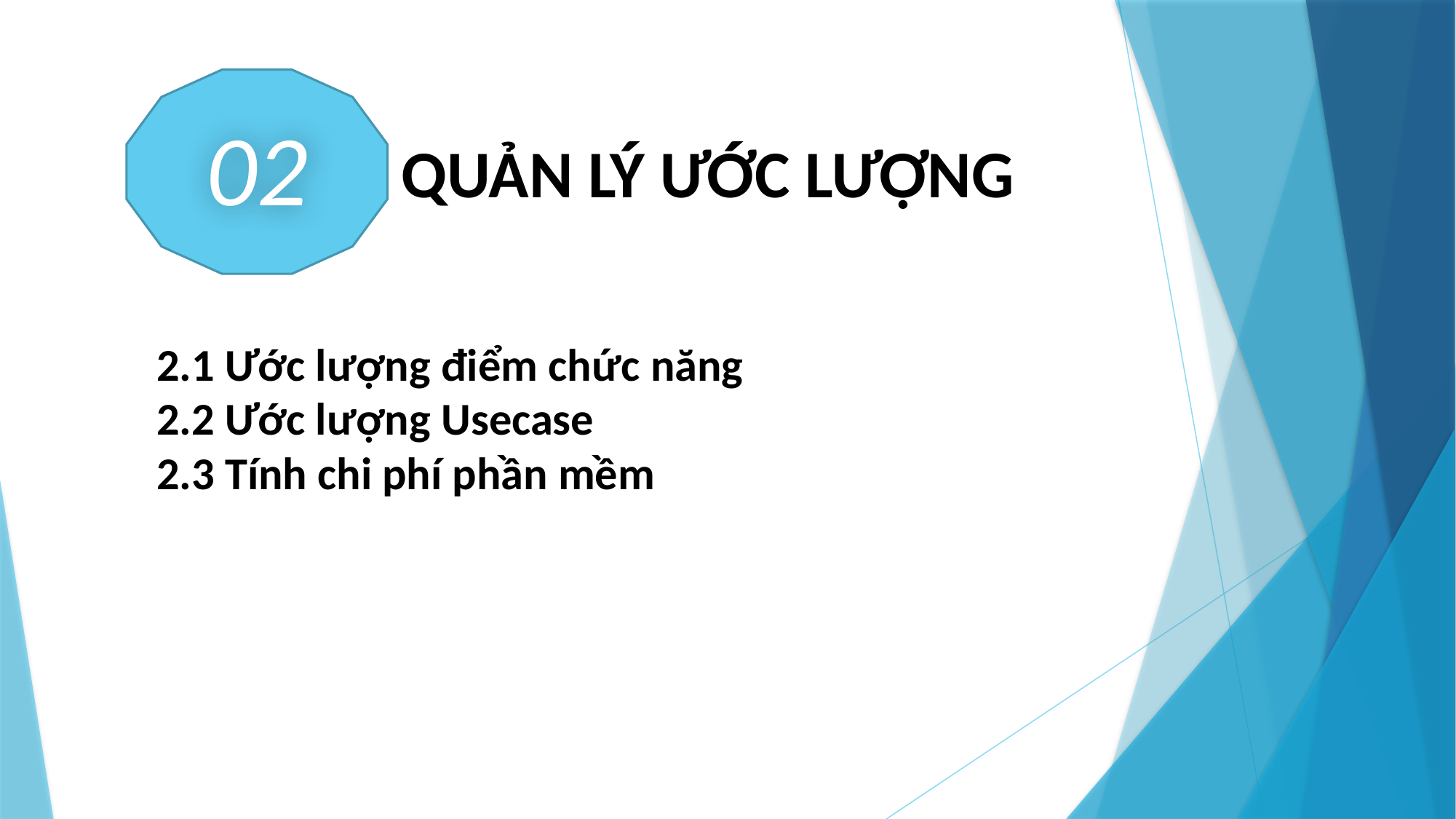

02
QUẢN LÝ ƯỚC LƯỢNG
2.1 Ước lượng điểm chức năng
2.2 Ước lượng Usecase
2.3 Tính chi phí phần mềm